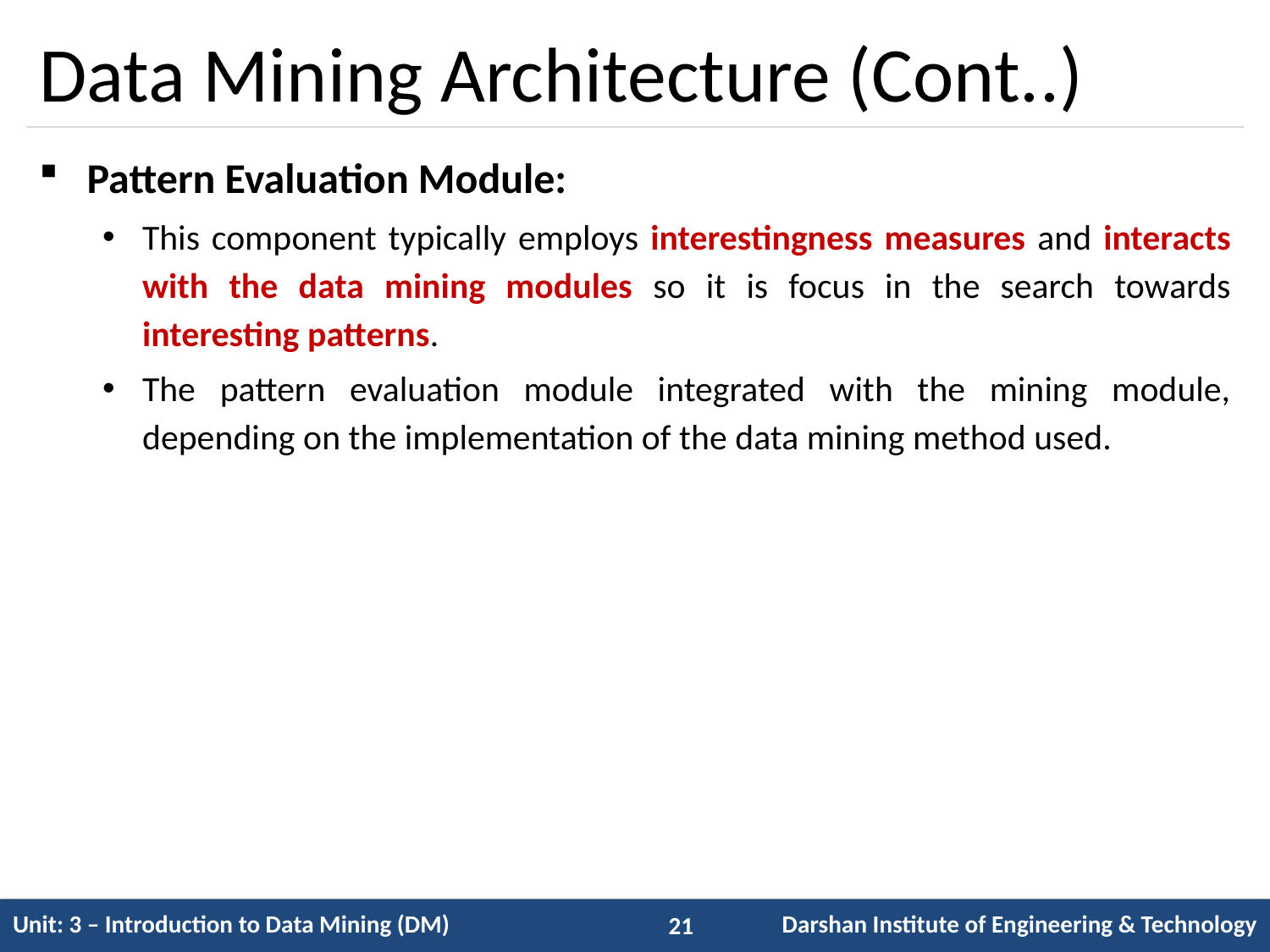

# Data Mining Architecture (Cont..)
Pattern Evaluation Module:
This component typically employs interestingness measures and interacts with the data mining modules so it is focus in the search towards interesting patterns.
The pattern evaluation module integrated with the mining module, depending on the implementation of the data mining method used.